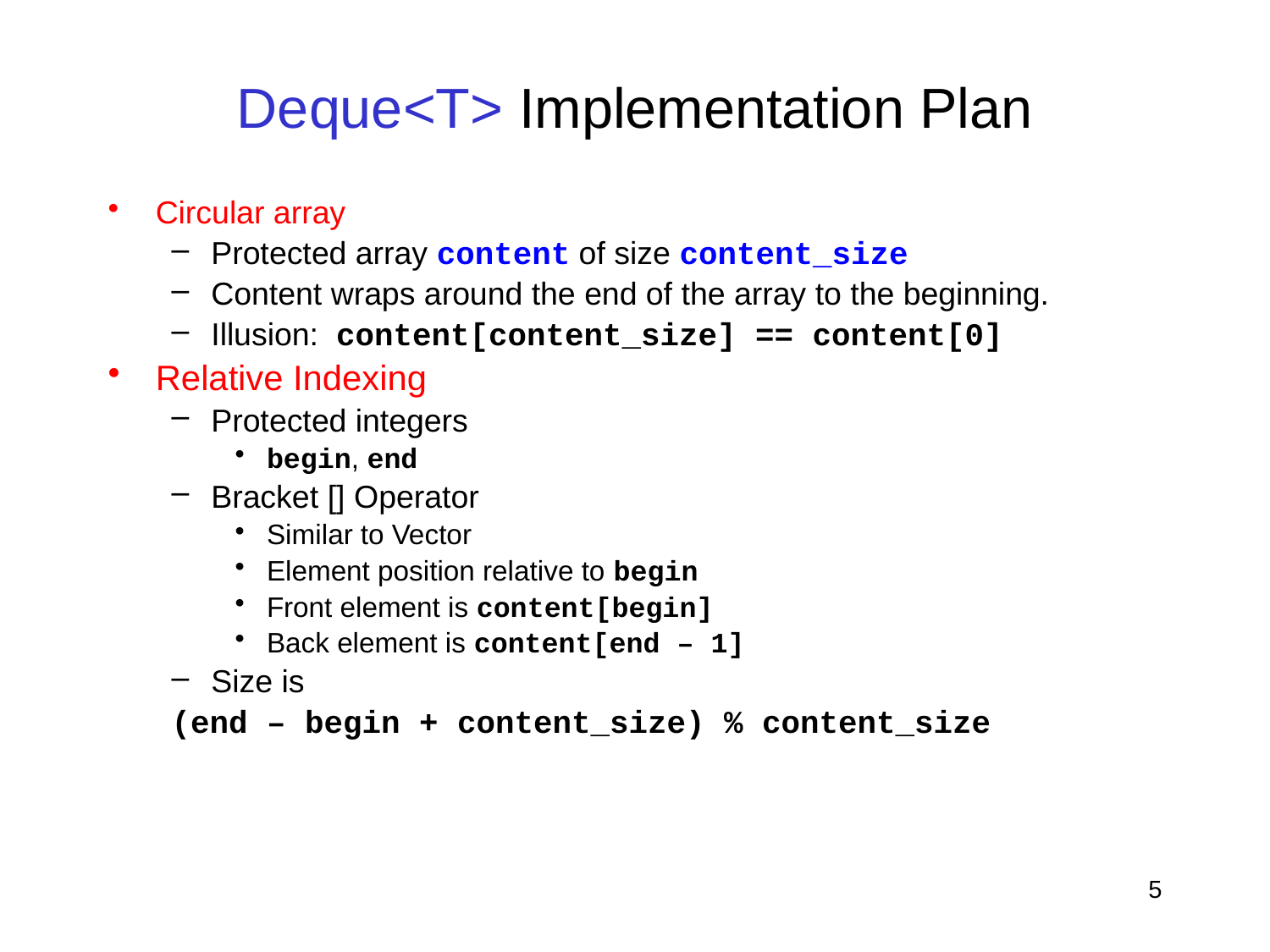

# Deque<T> Implementation Plan
Circular array
Protected array content of size content_size
Content wraps around the end of the array to the beginning.
Illusion:  content[content_size] == content[0]
Relative Indexing
Protected integers
begin, end
Bracket [] Operator
Similar to Vector
Element position relative to begin
Front element is content[begin]
Back element is content[end – 1]
Size is
(end – begin + content_size) % content_size

5